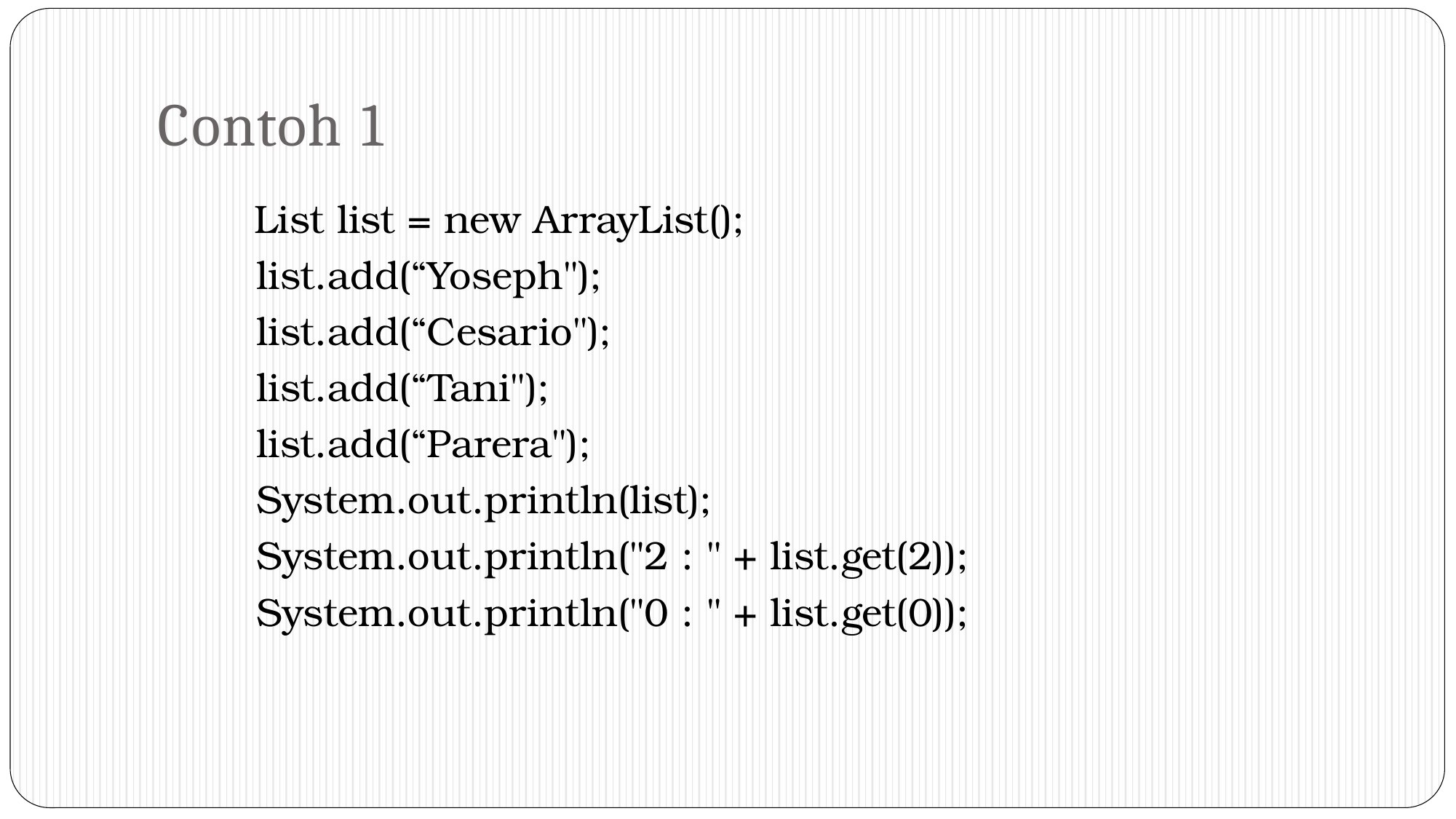

# Contoh 1
           List list = new ArrayList();
        list.add(“Yoseph");
        list.add(“Cesario");
        list.add(“Tani");
        list.add(“Parera");
        System.out.println(list);
        System.out.println("2 : " + list.get(2));
        System.out.println("0 : " + list.get(0));